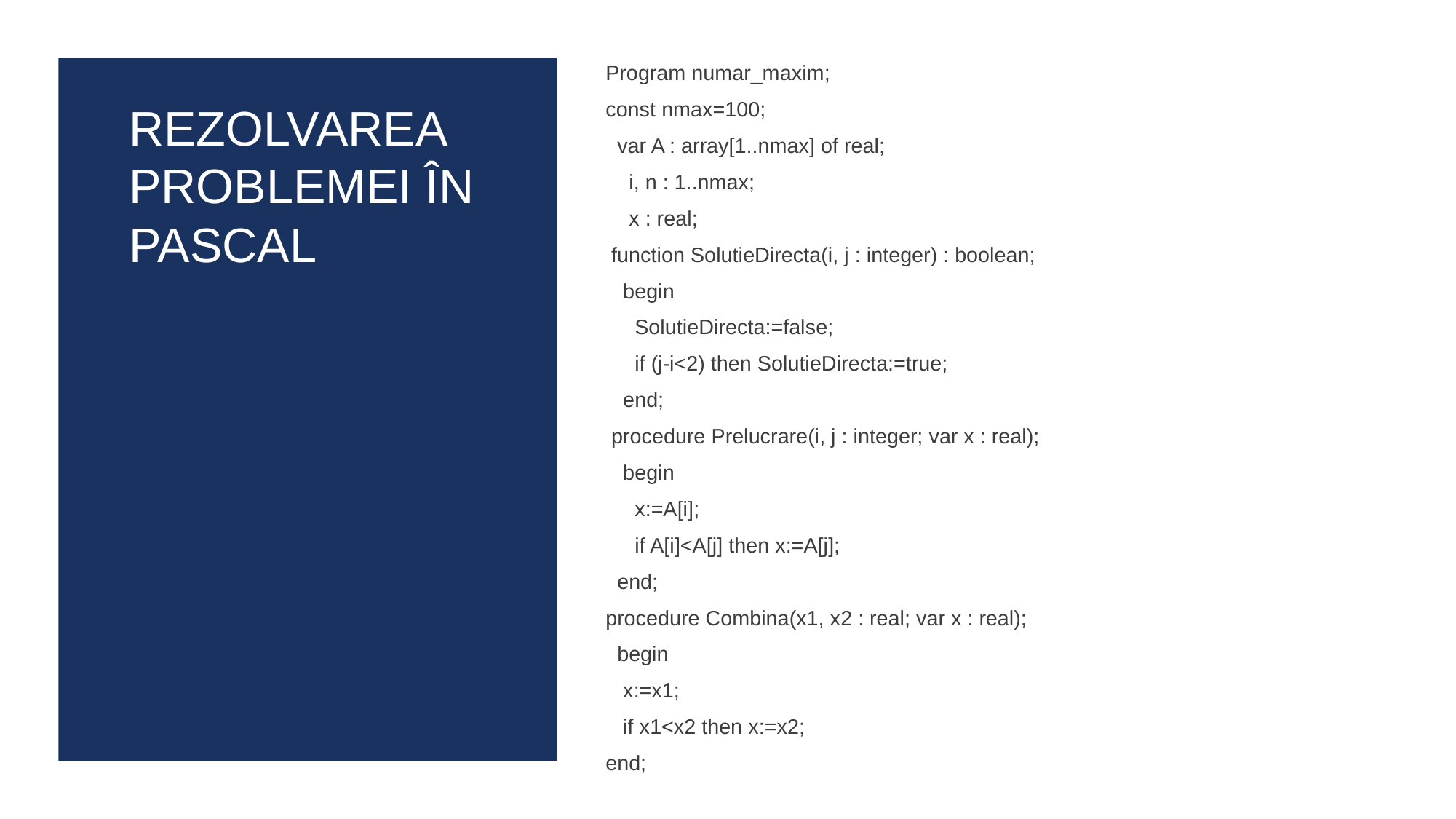

Program numar_maxim;
const nmax=100;
  var A : array[1..nmax] of real;
    i, n : 1..nmax;
    x : real;
 function SolutieDirecta(i, j : integer) : boolean;
   begin
     SolutieDirecta:=false;
     if (j-i<2) then SolutieDirecta:=true;
   end;
 procedure Prelucrare(i, j : integer; var x : real);
   begin
     x:=A[i];
     if A[i]<A[j] then x:=A[j];
  end;
procedure Combina(x1, x2 : real; var x : real);
  begin
   x:=x1;
   if x1<x2 then x:=x2;
end;

# REZOLVAREA PROBLEMEI ÎN PASCAL